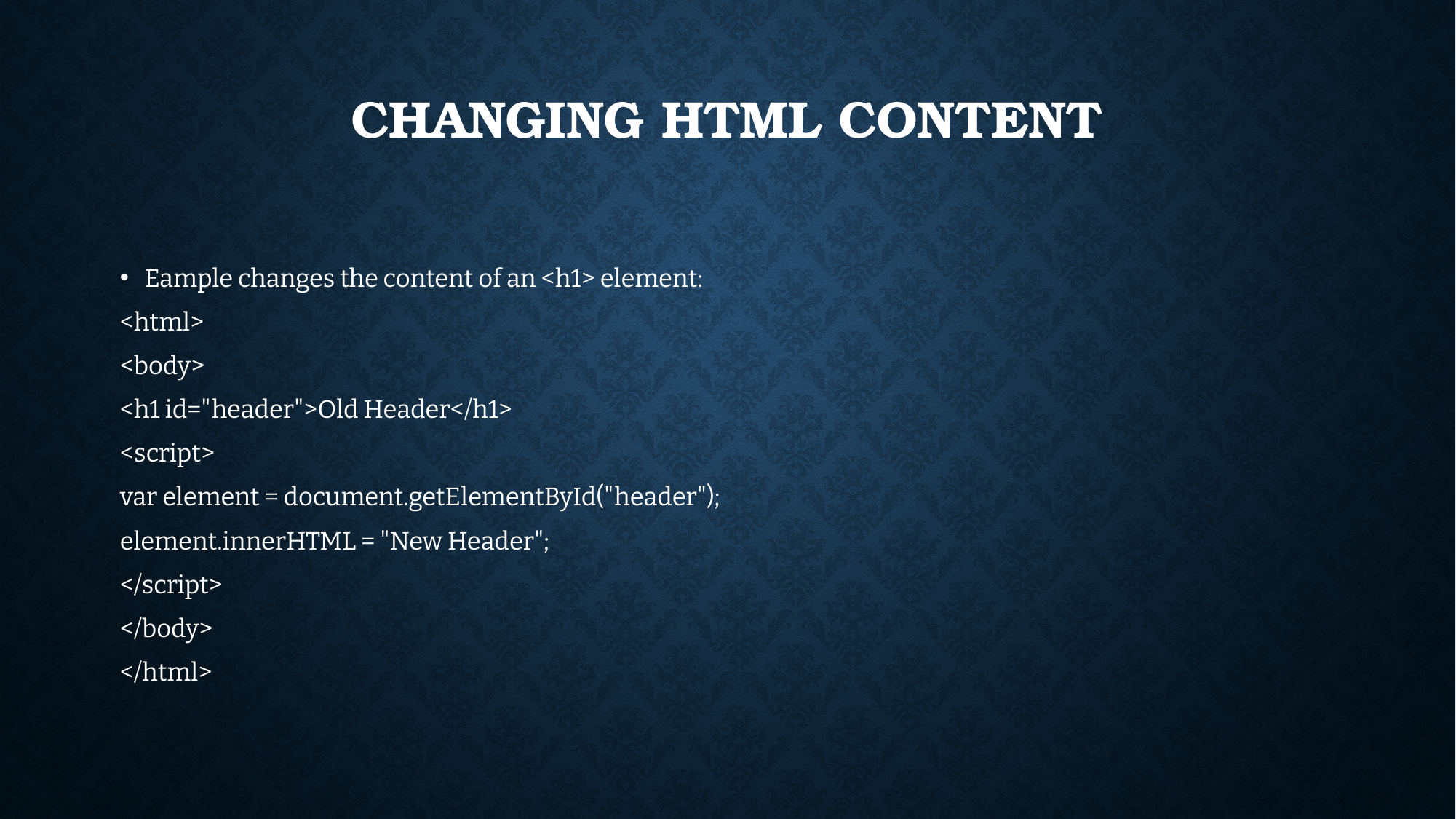

# Changing HTML Content
Eample changes the content of an <h1> element:
<html>
<body>
<h1 id="header">Old Header</h1>
<script>
var element = document.getElementById("header");
element.innerHTML = "New Header";
</script>
</body>
</html>